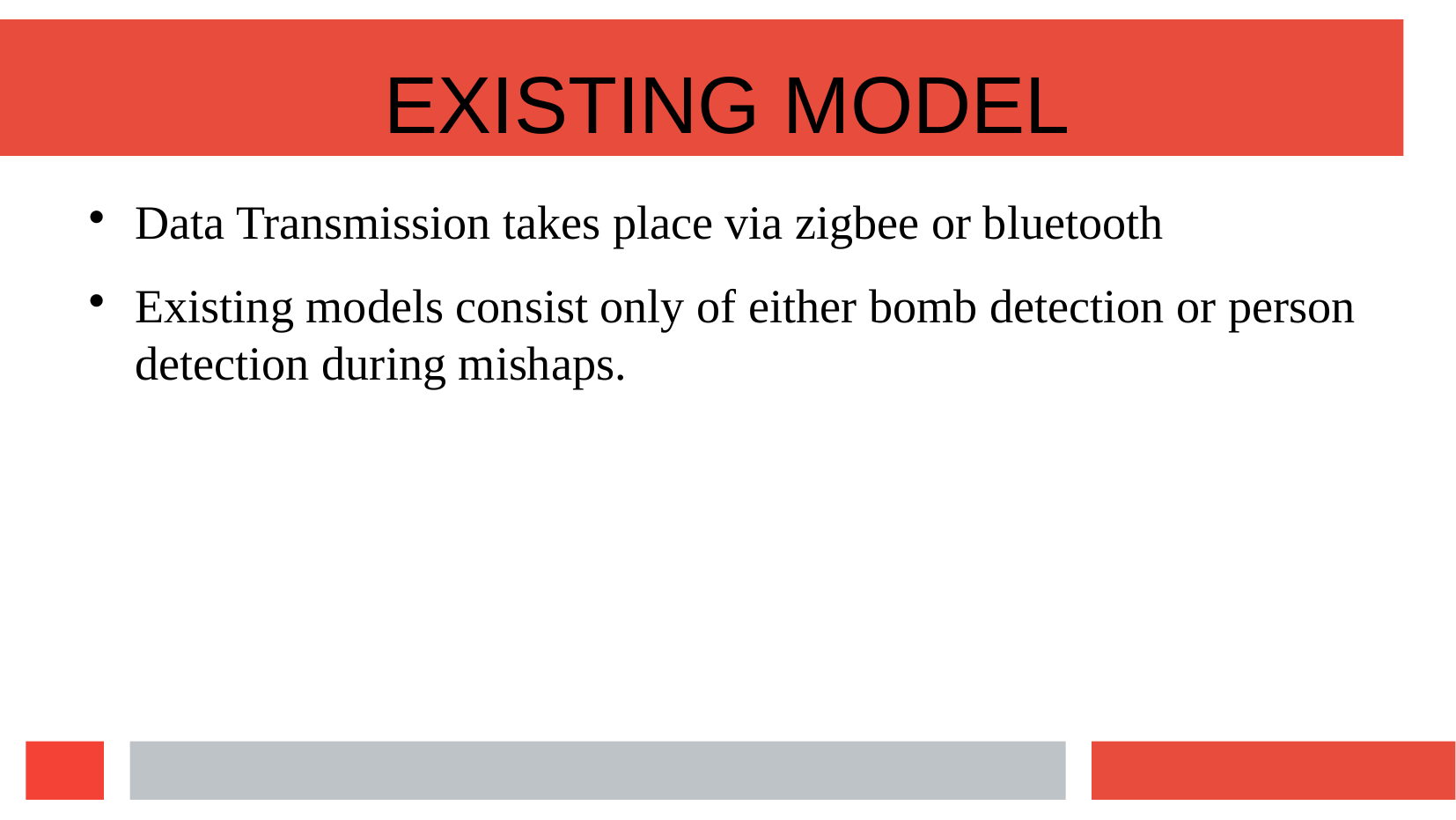

EXISTING MODEL
Data Transmission takes place via zigbee or bluetooth
Existing models consist only of either bomb detection or person detection during mishaps.